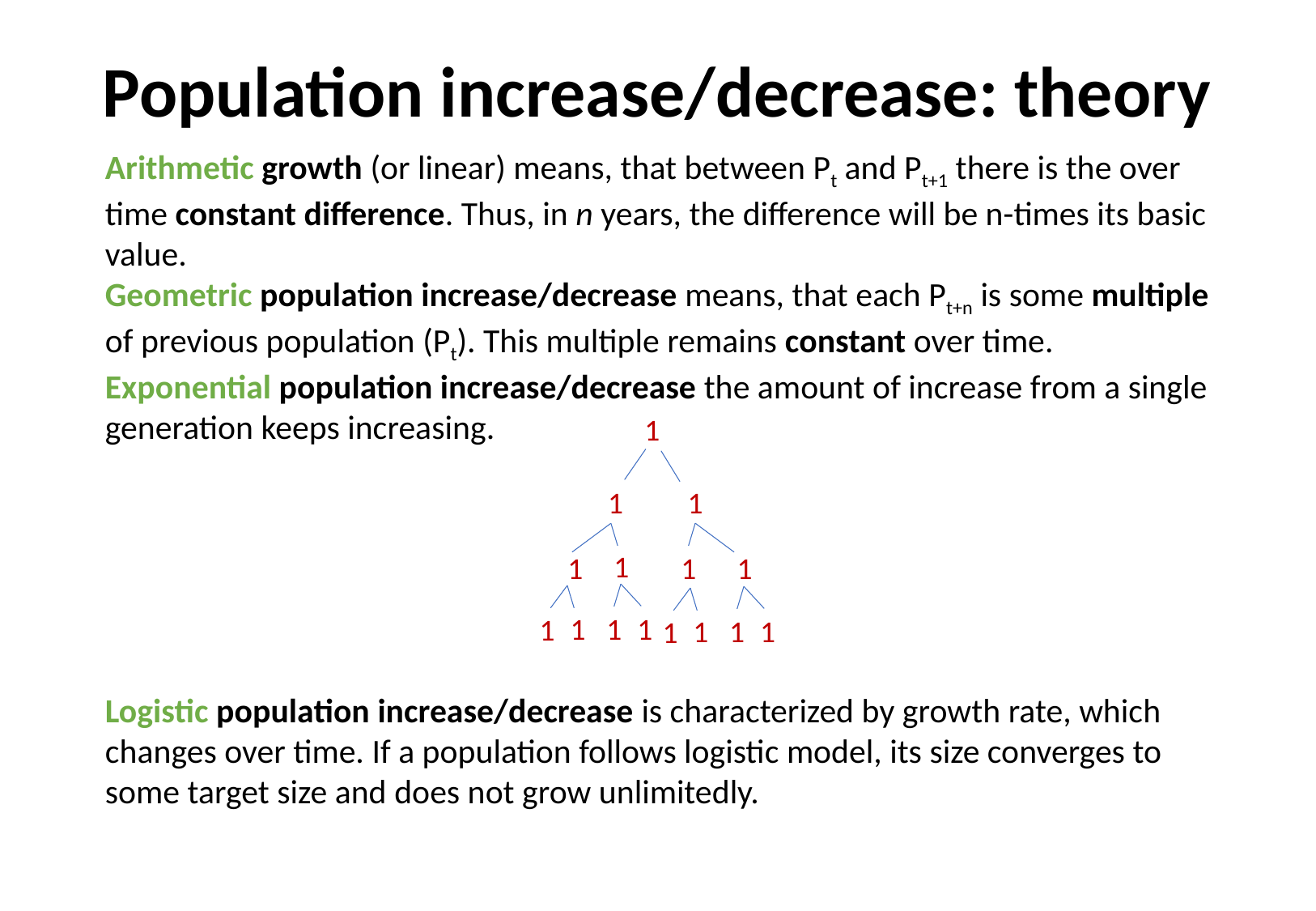

# Population increase/decrease: theory
Arithmetic growth (or linear) means, that between Pt and Pt+1 there is the over time constant difference. Thus, in n years, the difference will be n-times its basic value.
Geometric population increase/decrease means, that each Pt+n is some multiple of previous population (Pt). This multiple remains constant over time.
Exponential population increase/decrease the amount of increase from a single generation keeps increasing.

Logistic population increase/decrease is characterized by growth rate, which changes over time. If a population follows logistic model, its size converges to some target size and does not grow unlimitedly.
1
1
1
1
1
1
1
1
1
1
1
1
1
1
1